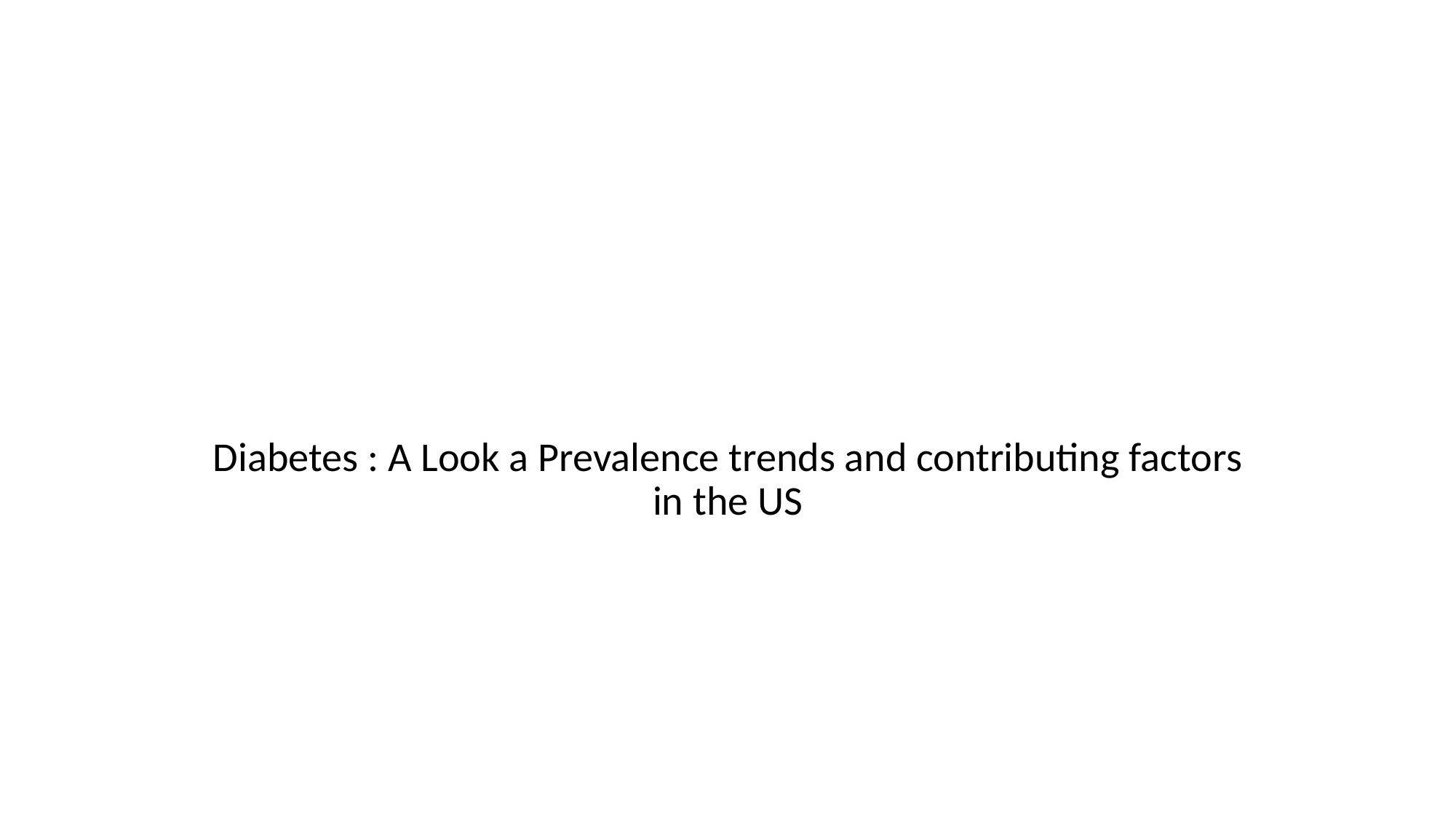

# Diabetes : A Look a Prevalence trends and contributing factors in the US